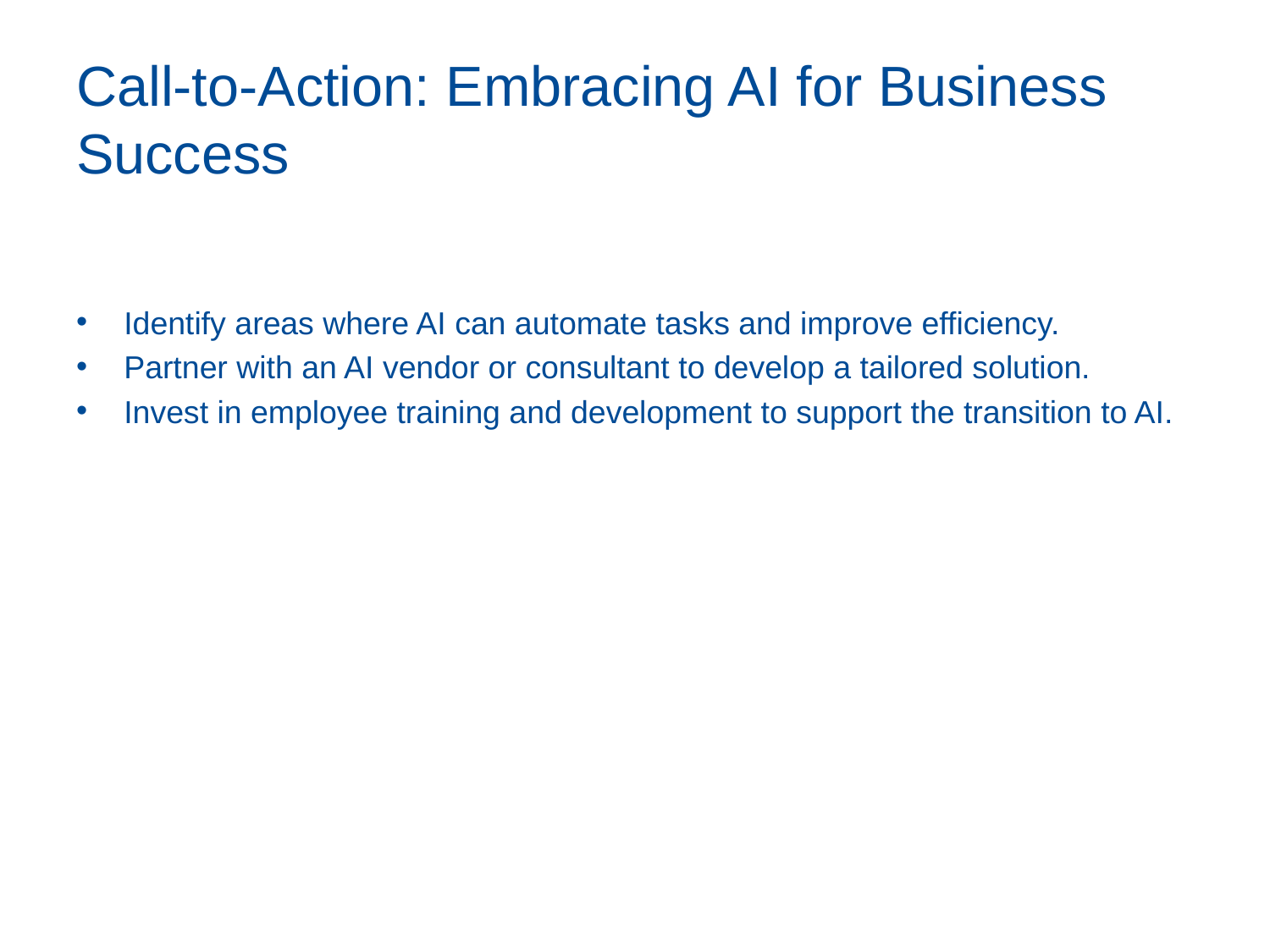

# Call-to-Action: Embracing AI for Business Success

Identify areas where AI can automate tasks and improve efficiency.
Partner with an AI vendor or consultant to develop a tailored solution.
Invest in employee training and development to support the transition to AI.